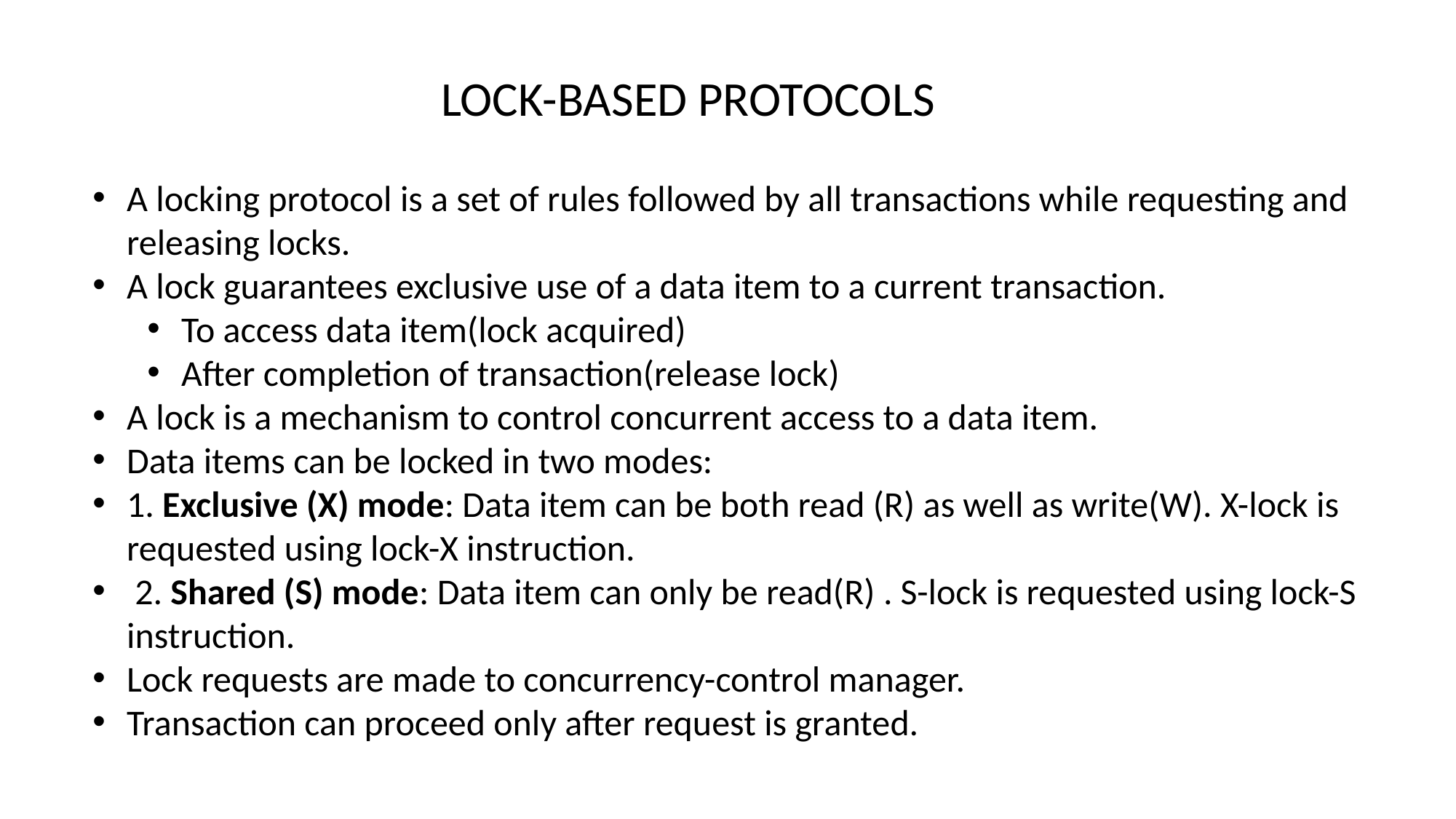

LOCK-BASED PROTOCOLS
A locking protocol is a set of rules followed by all transactions while requesting and releasing locks.
A lock guarantees exclusive use of a data item to a current transaction.
To access data item(lock acquired)
After completion of transaction(release lock)
A lock is a mechanism to control concurrent access to a data item.
Data items can be locked in two modes:
1. Exclusive (X) mode: Data item can be both read (R) as well as write(W). X-lock is requested using lock-X instruction.
 2. Shared (S) mode: Data item can only be read(R) . S-lock is requested using lock-S instruction.
Lock requests are made to concurrency-control manager.
Transaction can proceed only after request is granted.